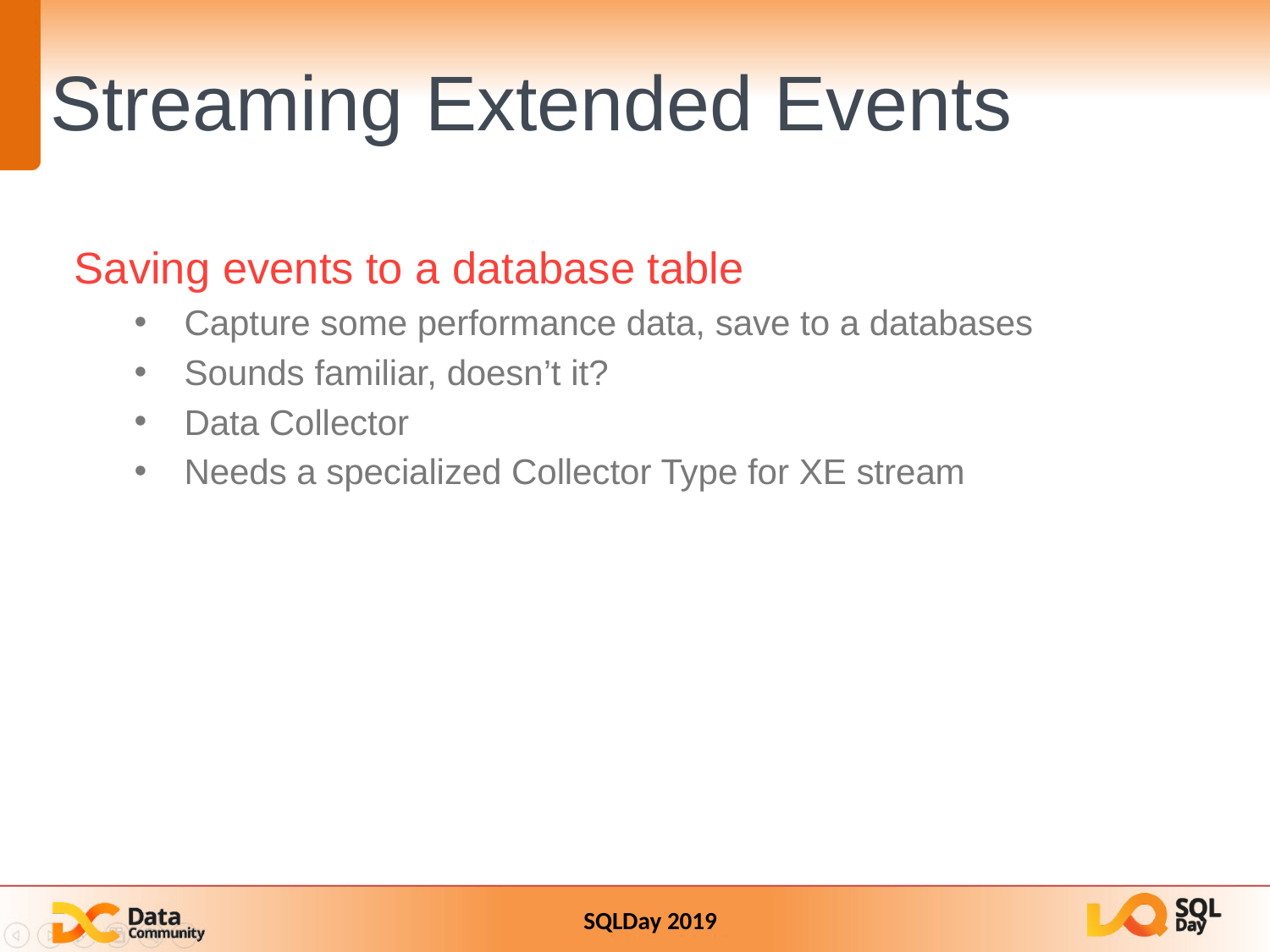

Streaming Extended Events
Saving events to a database table
Capture some performance data, save to a databases
Sounds familiar, doesn’t it?
Data Collector
Needs a specialized Collector Type for XE stream